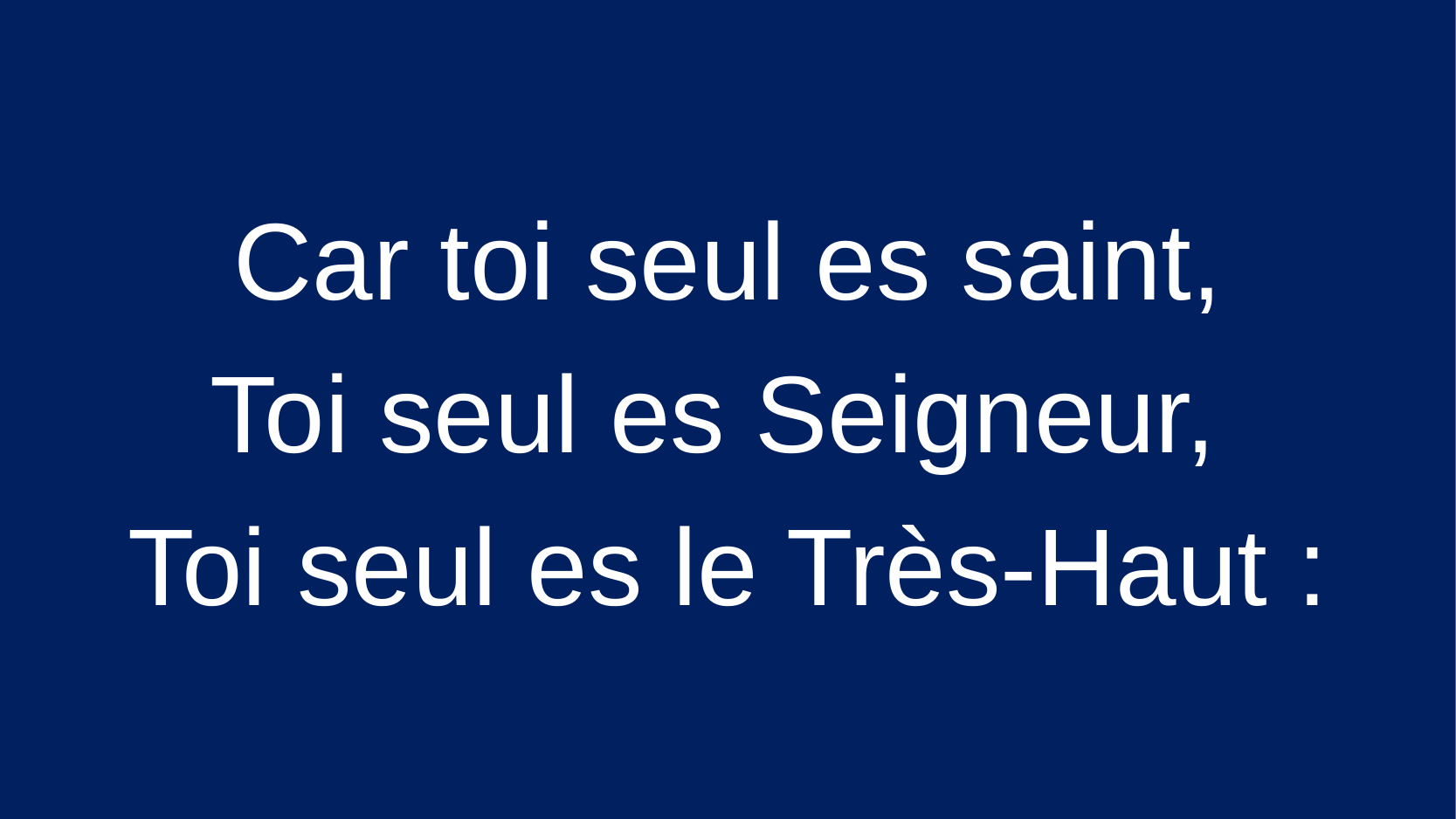

Car toi seul es saint,
Toi seul es Seigneur,
Toi seul es le Très-Haut :